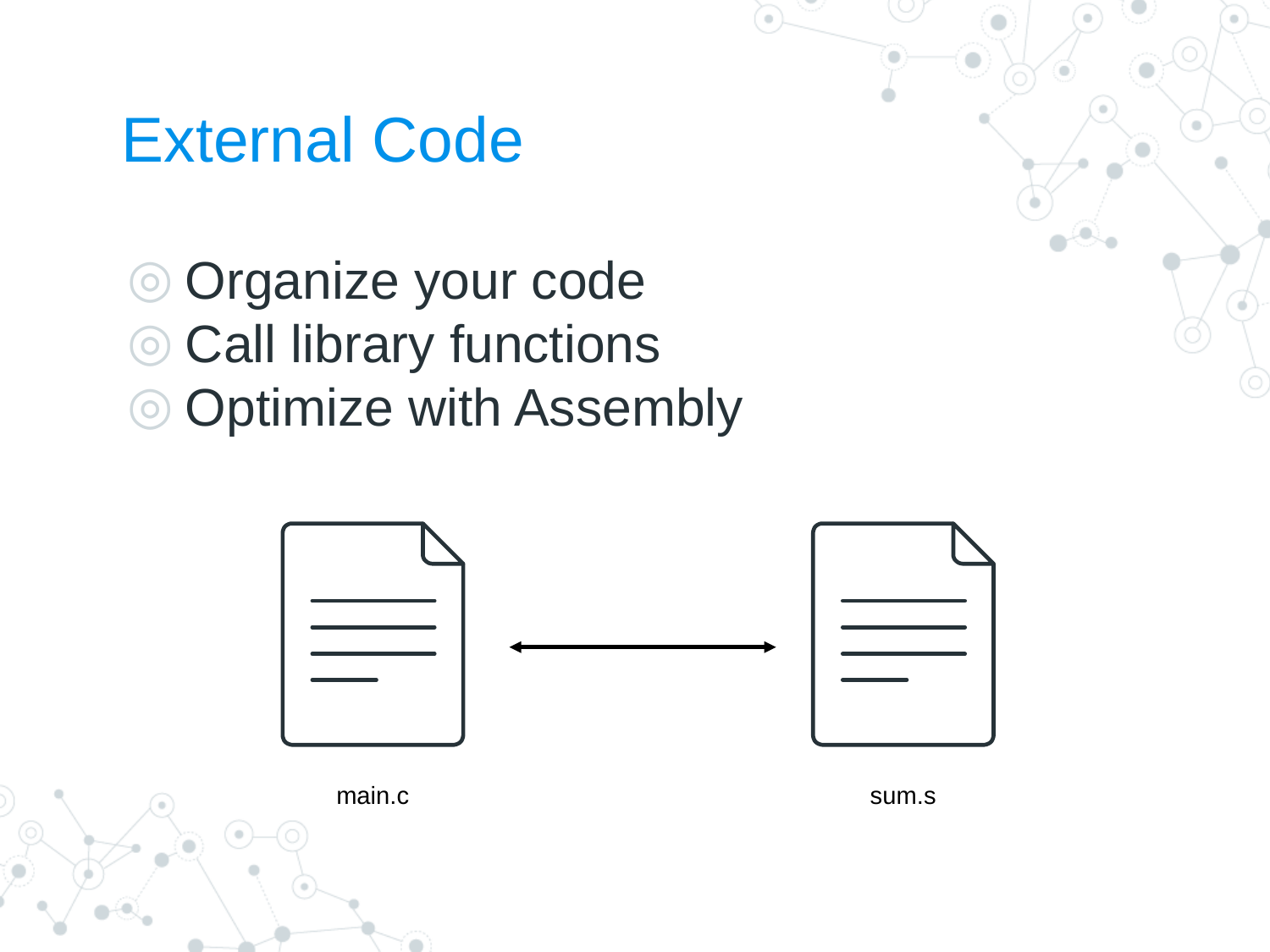

# External Code
Organize your code
Call library functions
Optimize with Assembly

main.c
sum.s